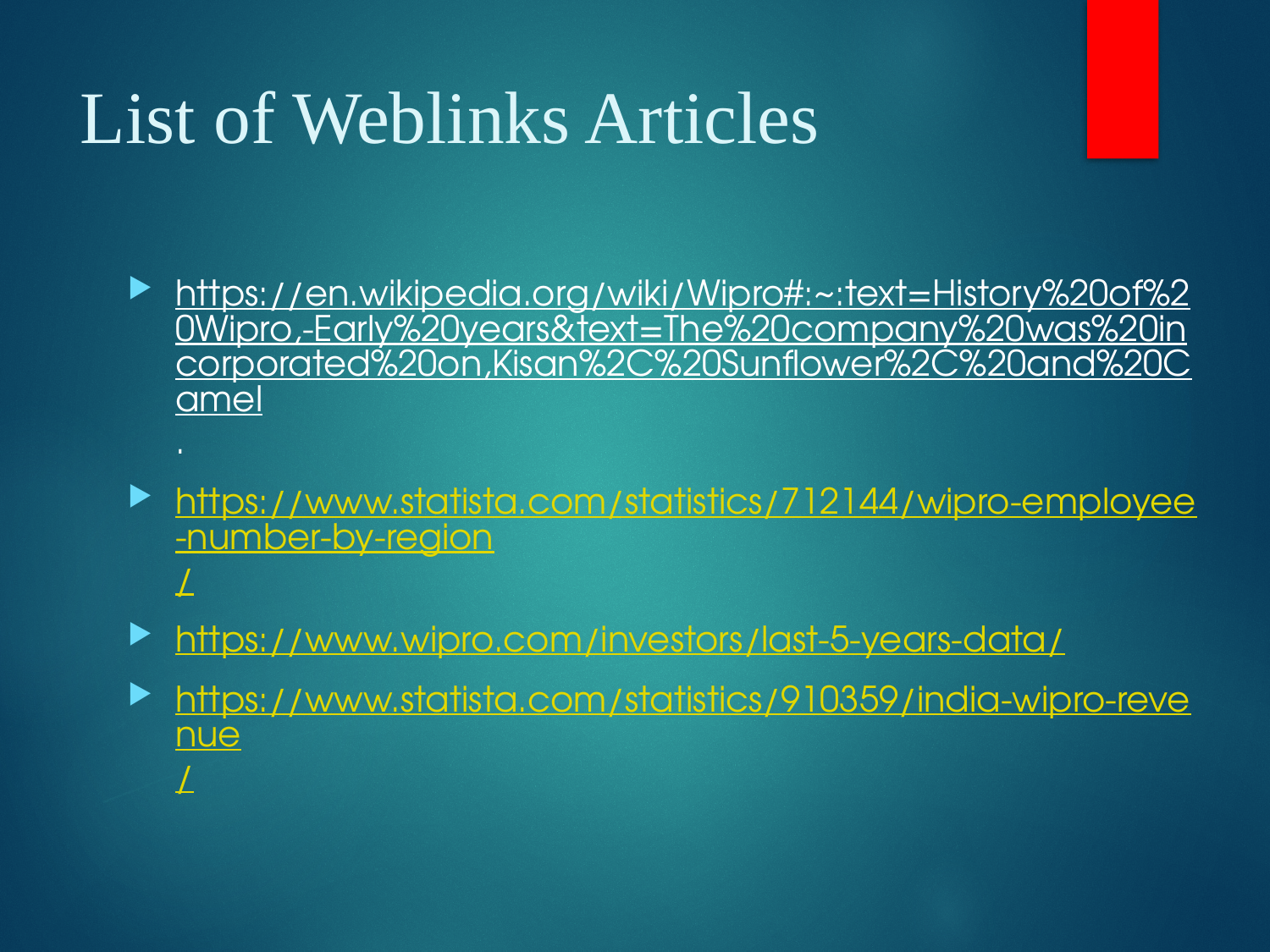

# List of Weblinks Articles
https://en.wikipedia.org/wiki/Wipro#:~:text=History%20of%20Wipro,-Early%20years&text=The%20company%20was%20incorporated%20on,Kisan%2C%20Sunflower%2C%20and%20Camel.
https://www.statista.com/statistics/712144/wipro-employee-number-by-region/
https://www.wipro.com/investors/last-5-years-data/
https://www.statista.com/statistics/910359/india-wipro-revenue/